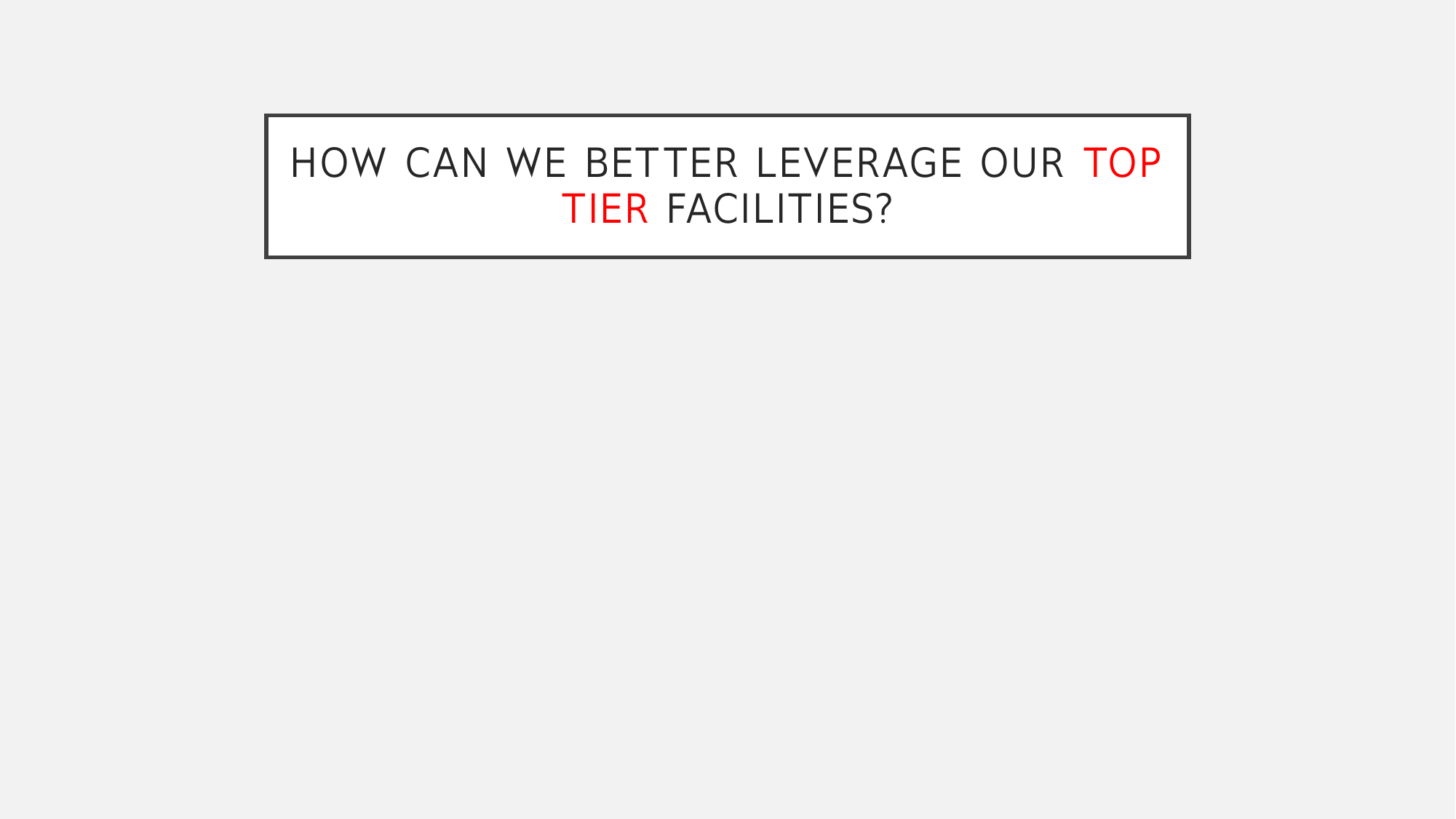

# How can we better leverage our top tier facilities?